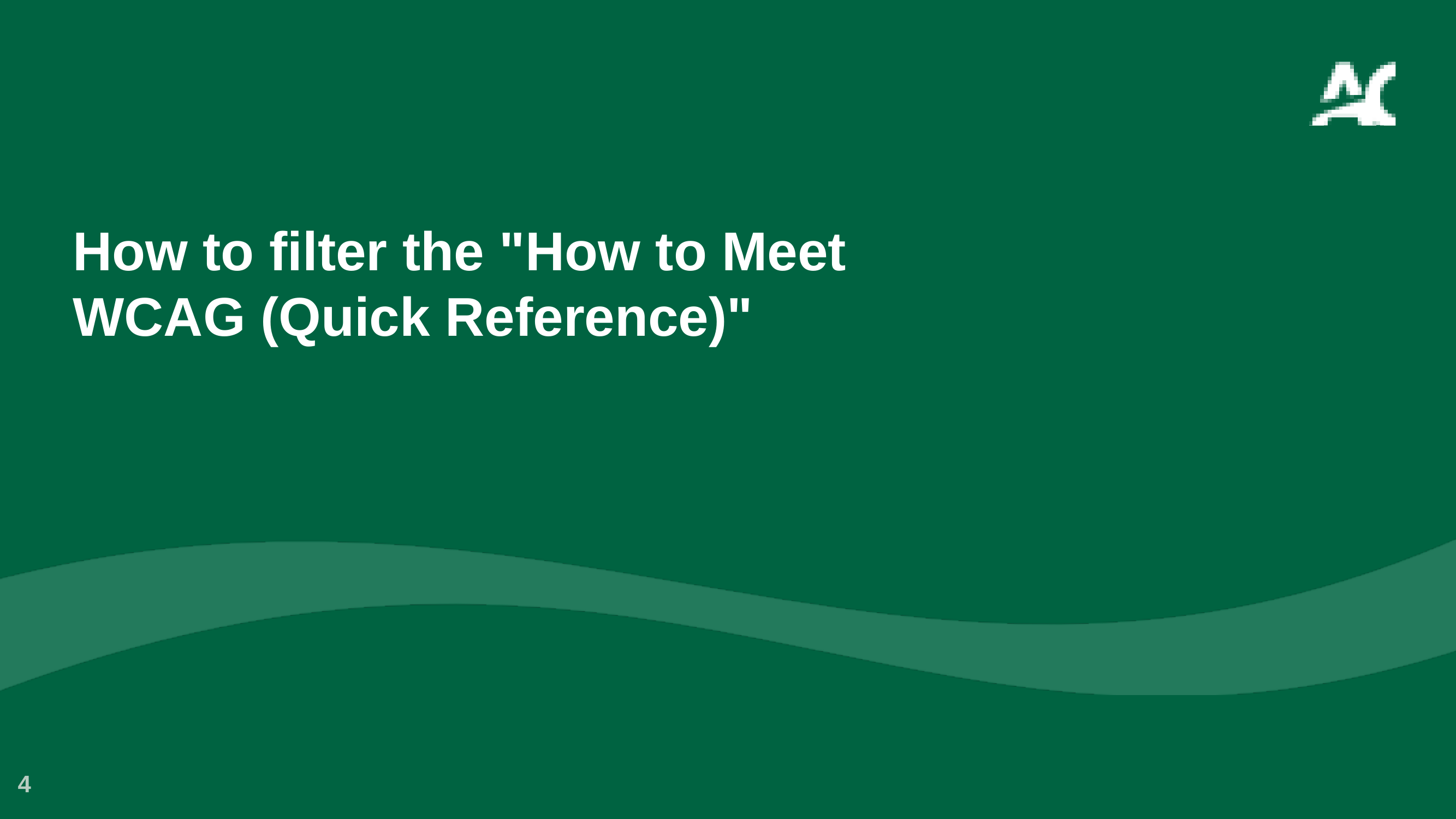

# How to filter the "How to Meet WCAG (Quick Reference)"

4